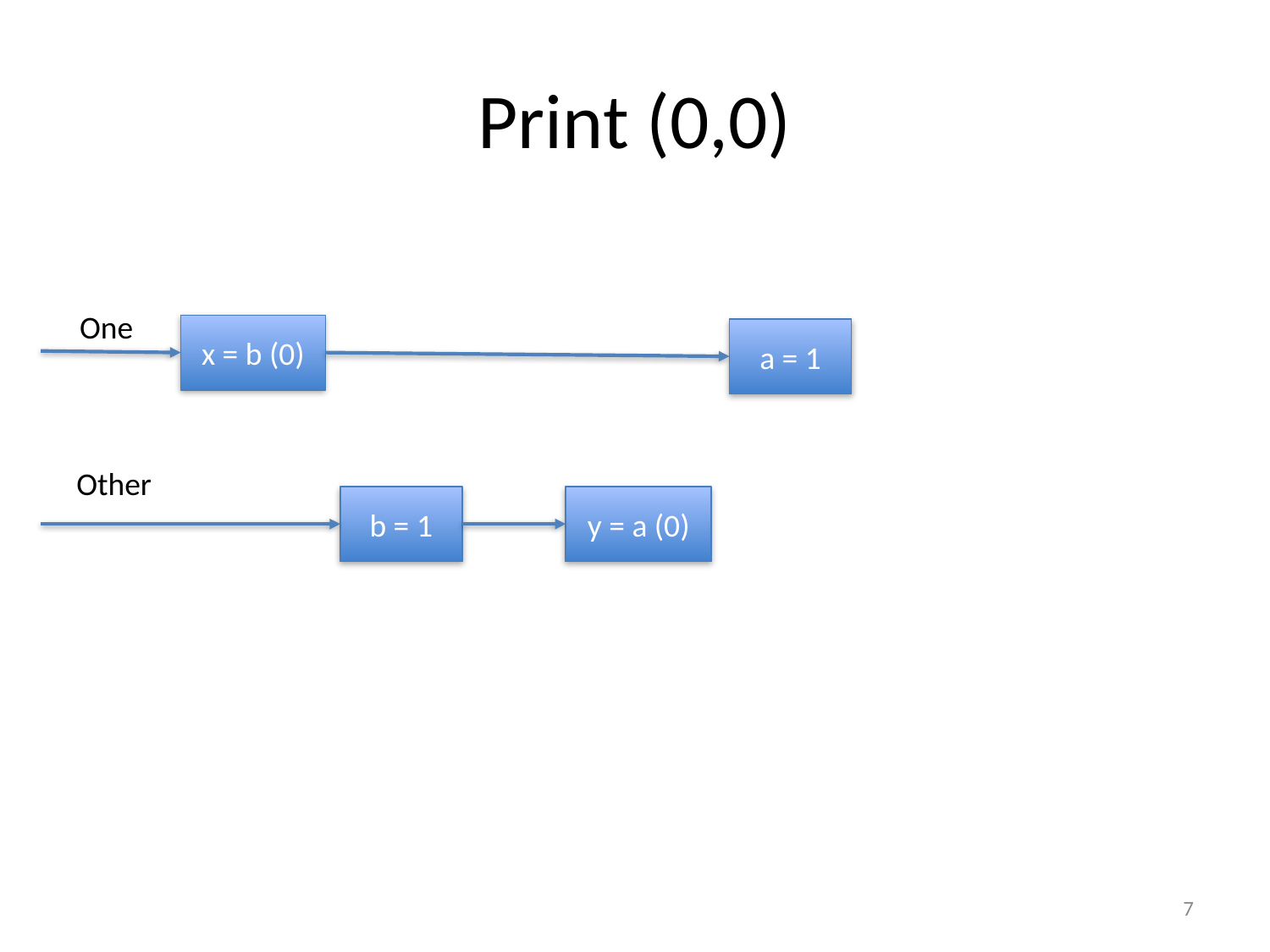

# Print (0,0)
One
x = b (0)
a = 1
Other
b = 1
y = a (0)
7